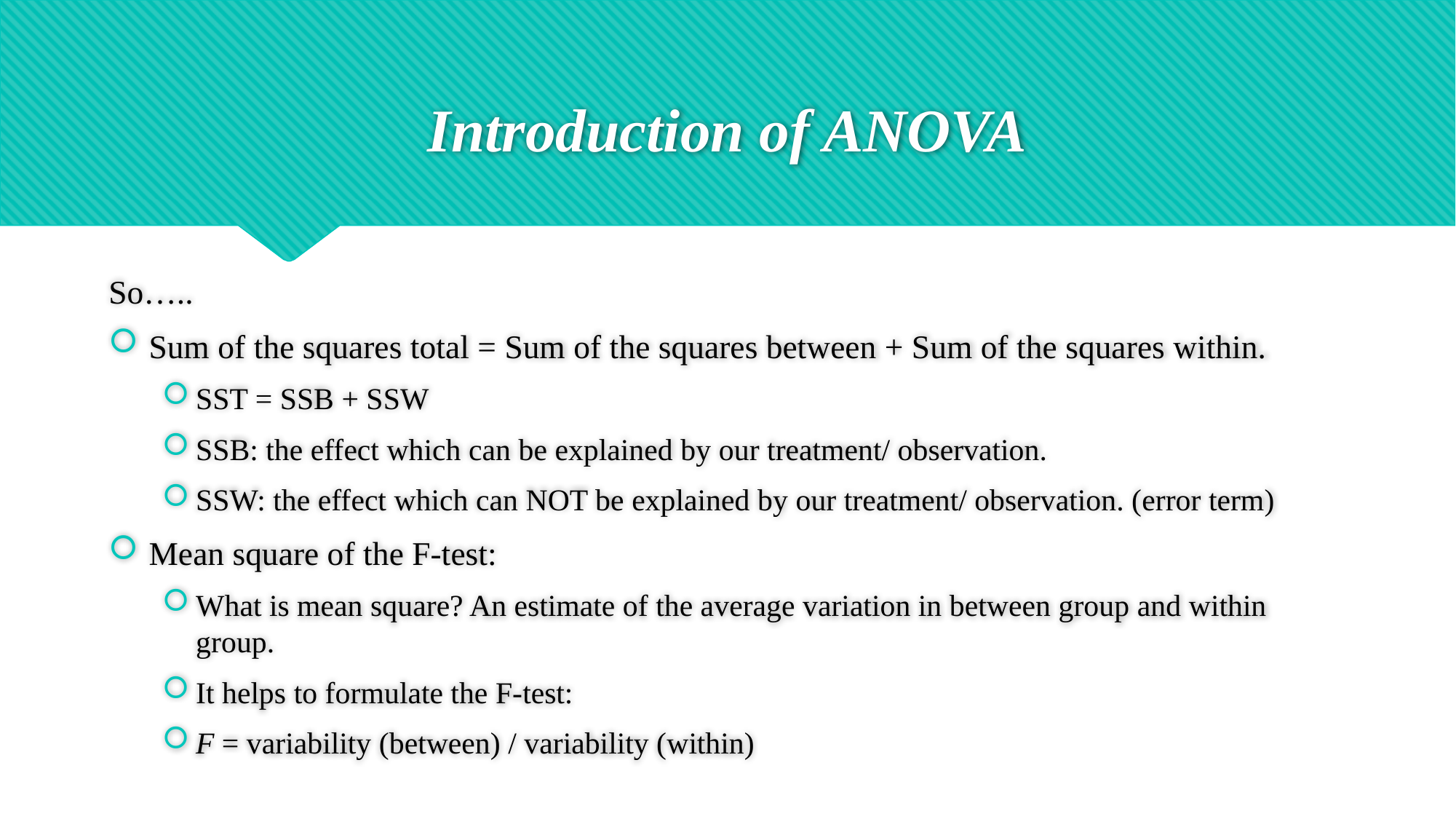

# Introduction of ANOVA
So…..
	Sum of the squares total = Sum of the squares between + Sum of the squares within.
SST = SSB + SSW
SSB: the effect which can be explained by our treatment/ observation.
SSW: the effect which can NOT be explained by our treatment/ observation. (error term)
Mean square of the F-test:
What is mean square? An estimate of the average variation in between group and within group.
It helps to formulate the F-test:
F = variability (between) / variability (within)